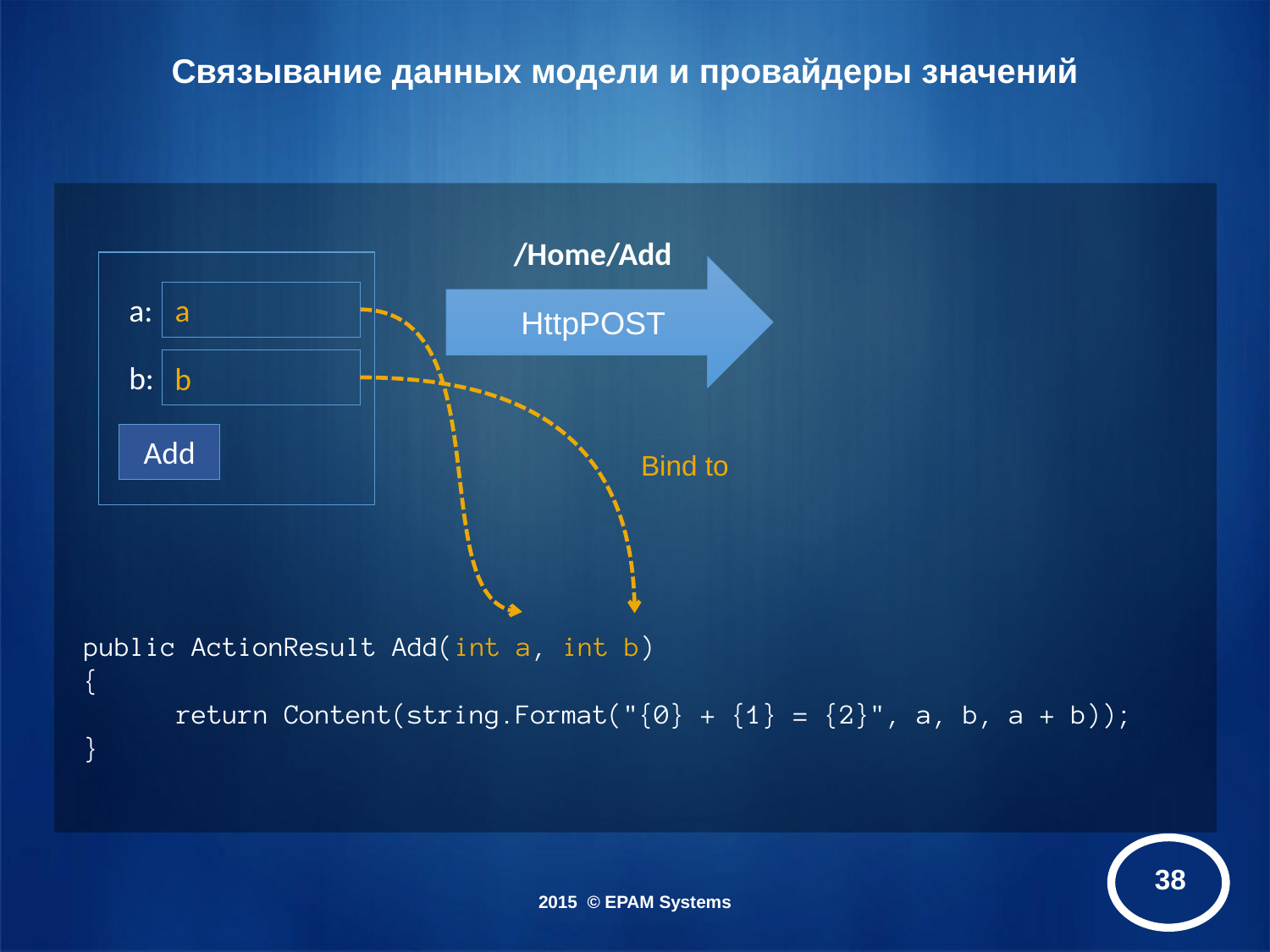

# Связывание данных модели и провайдеры значений
/Home/Add

a
a:
b
b:
Add
HttpPOST
Bind to
public ActionResult Add(int a, int b)
{
      return Content(string.Format("{0} + {1} = {2}", a, b, a + b));
}
2015  © EPAM Systems
2015 © EPAM Systems